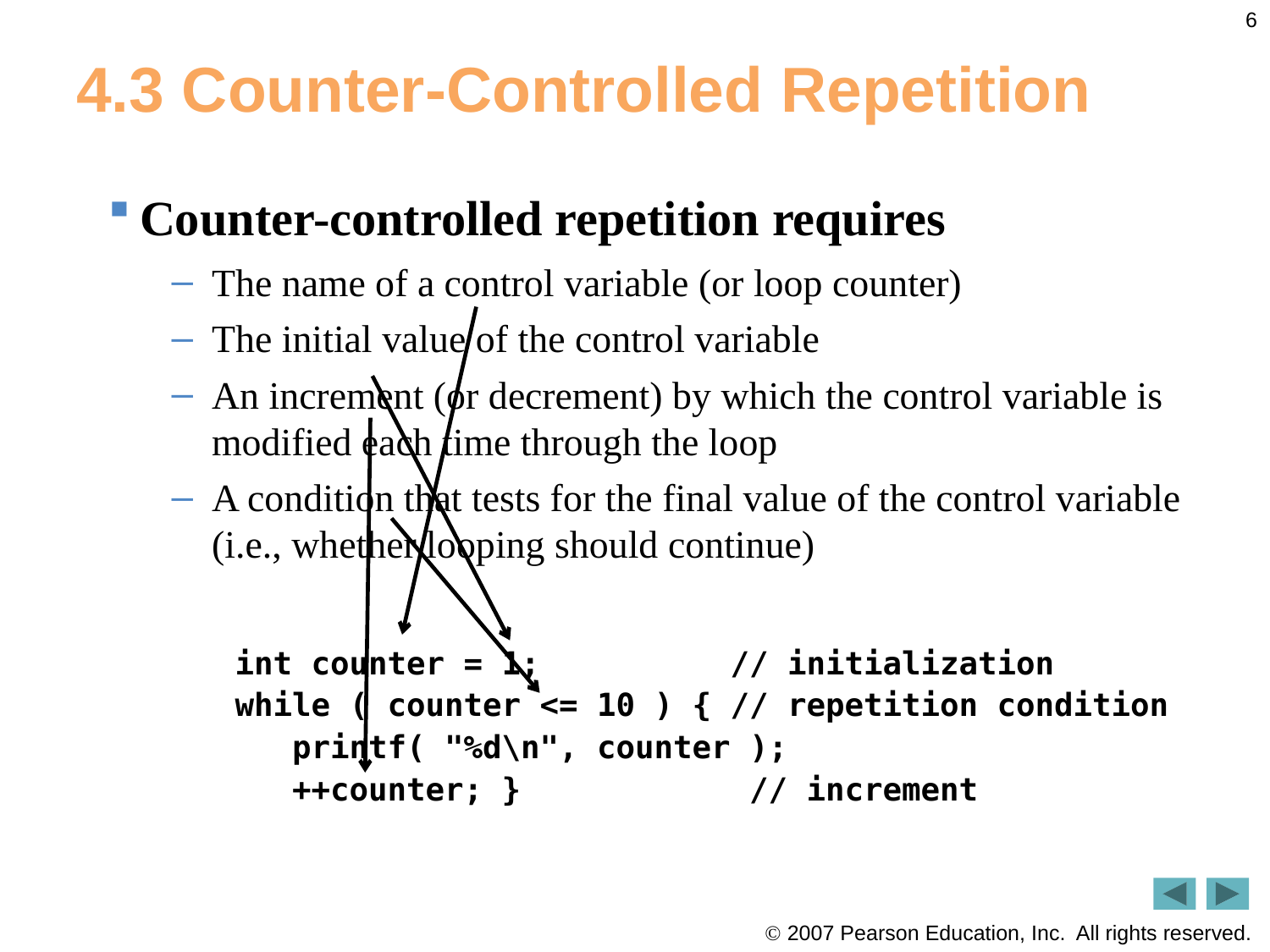

6
# 4.3 Counter-Controlled Repetition
Counter-controlled repetition requires
The name of a control variable (or loop counter)
The initial value of the control variable
An increment (or decrement) by which the control variable is modified each time through the loop
A condition that tests for the final value of the control variable (i.e., whether looping should continue)

int counter = 1;          // initialization
while ( counter <= 10 ) { // repetition condition
   printf( "%d\n", counter );
   ++counter; }            // increment